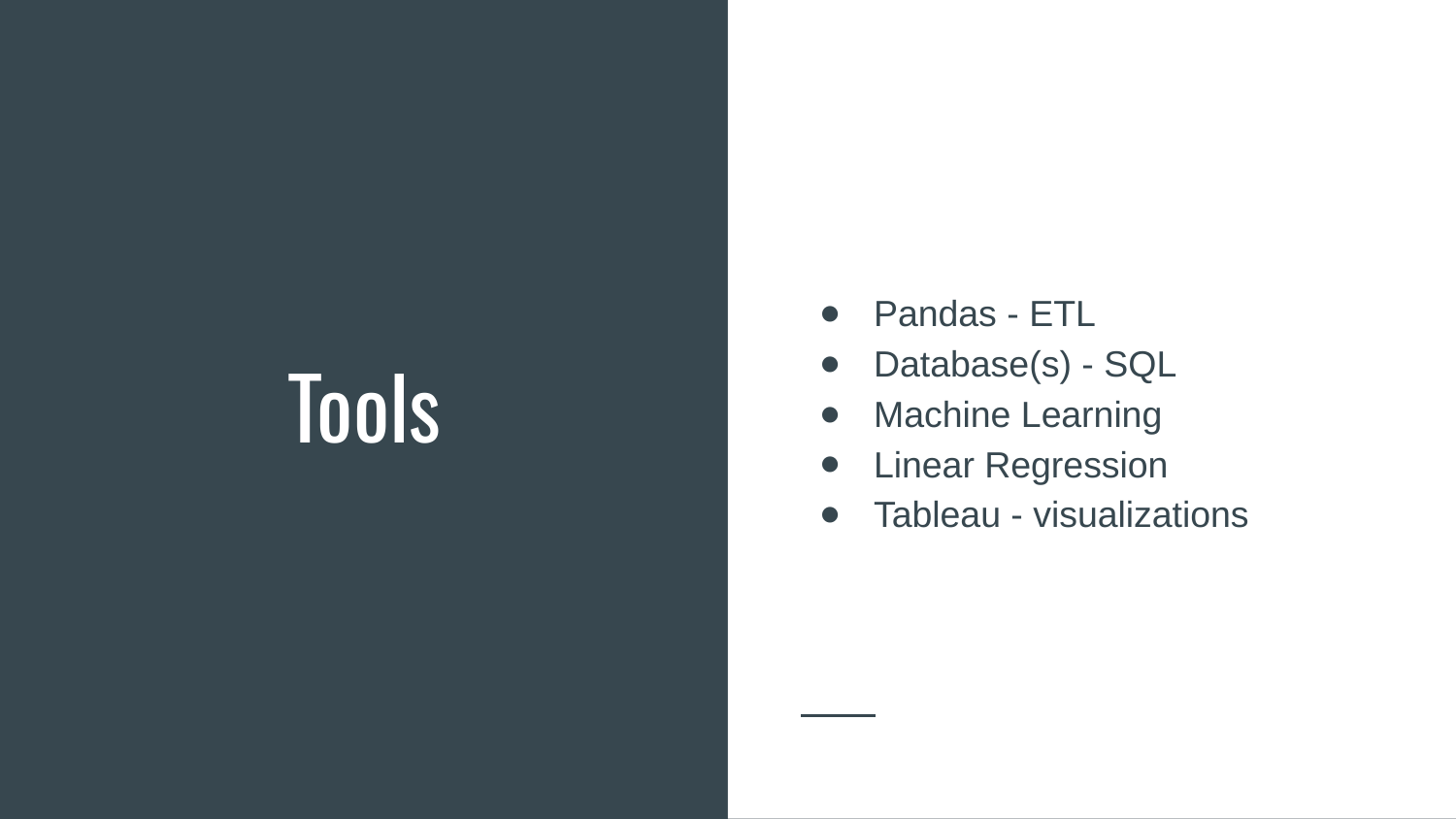

Pandas - ETL
Database(s) - SQL
Machine Learning
Linear Regression
Tableau - visualizations
# Tools